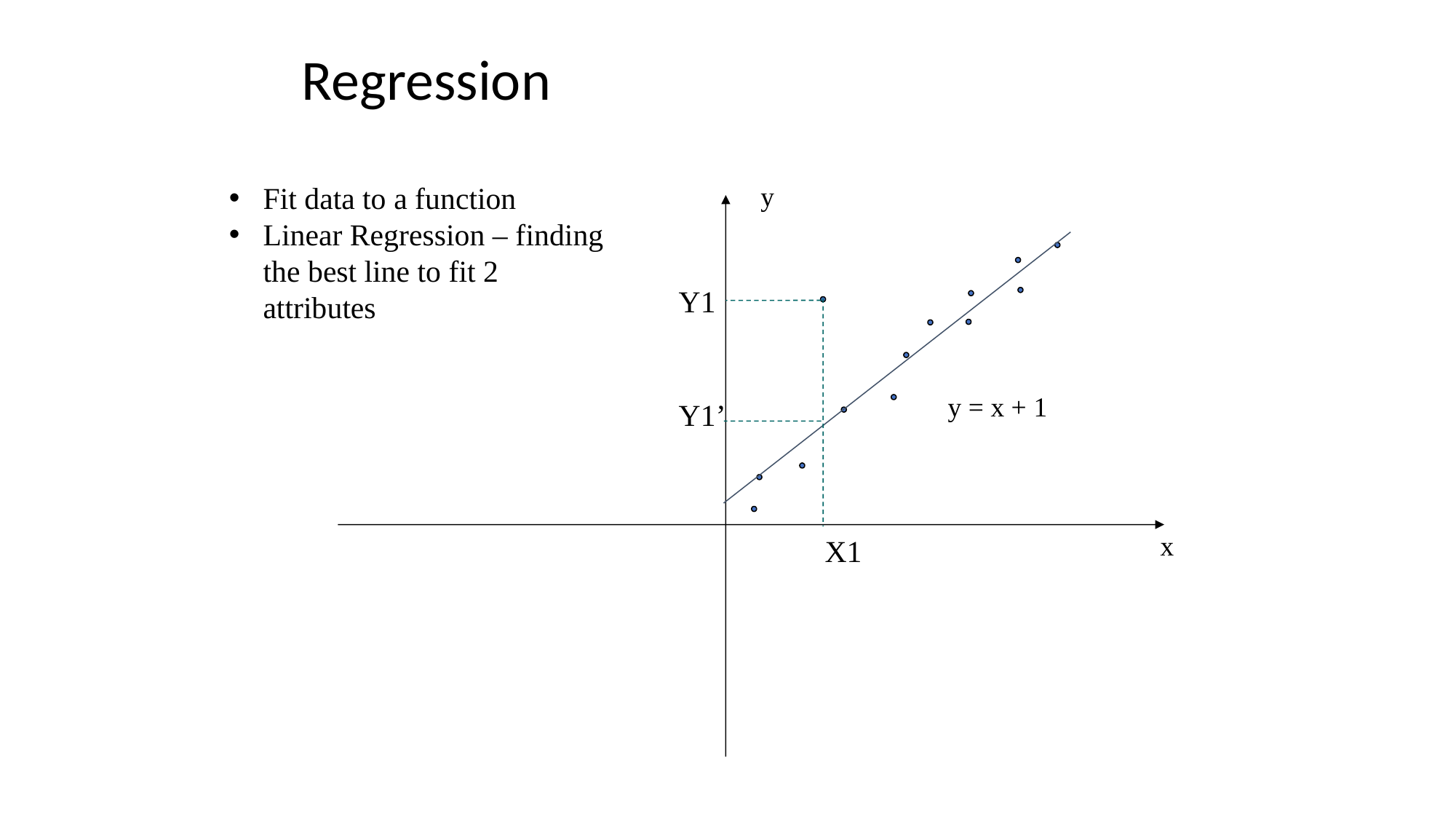

# Regression
y
Fit data to a function
Linear Regression – finding the best line to fit 2 attributes

Y1

y = x + 1
Y1’

x

X1